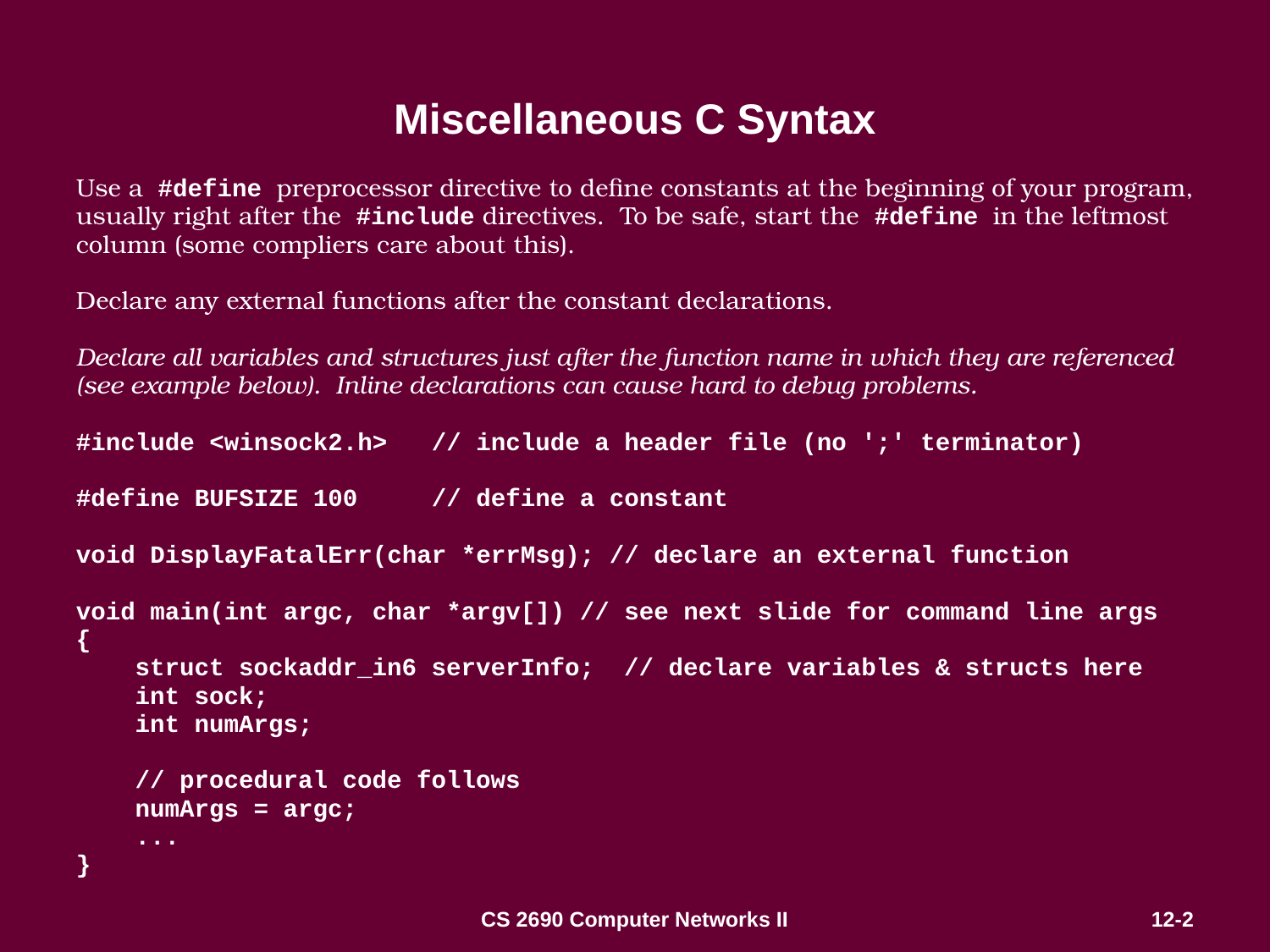

# Miscellaneous C Syntax
Use a #define preprocessor directive to define constants at the beginning of your program, usually right after the #include directives.  To be safe, start the #define in the leftmost column (some compliers care about this).

Declare any external functions after the constant declarations.

Declare all variables and structures just after the function name in which they are referenced (see example below).  Inline declarations can cause hard to debug problems.

#include <winsock2.h>   // include a header file (no ';' terminator)

#define BUFSIZE 100     // define a constant

void DisplayFatalErr(char *errMsg); // declare an external function

void main(int argc, char *argv[]) // see next slide for command line args
{
    struct sockaddr_in6 serverInfo;  // declare variables & structs here
    int sock;
    int numArgs;

    // procedural code follows
    numArgs = argc;
    ...
}
CS 2690 Computer Networks II
12-2